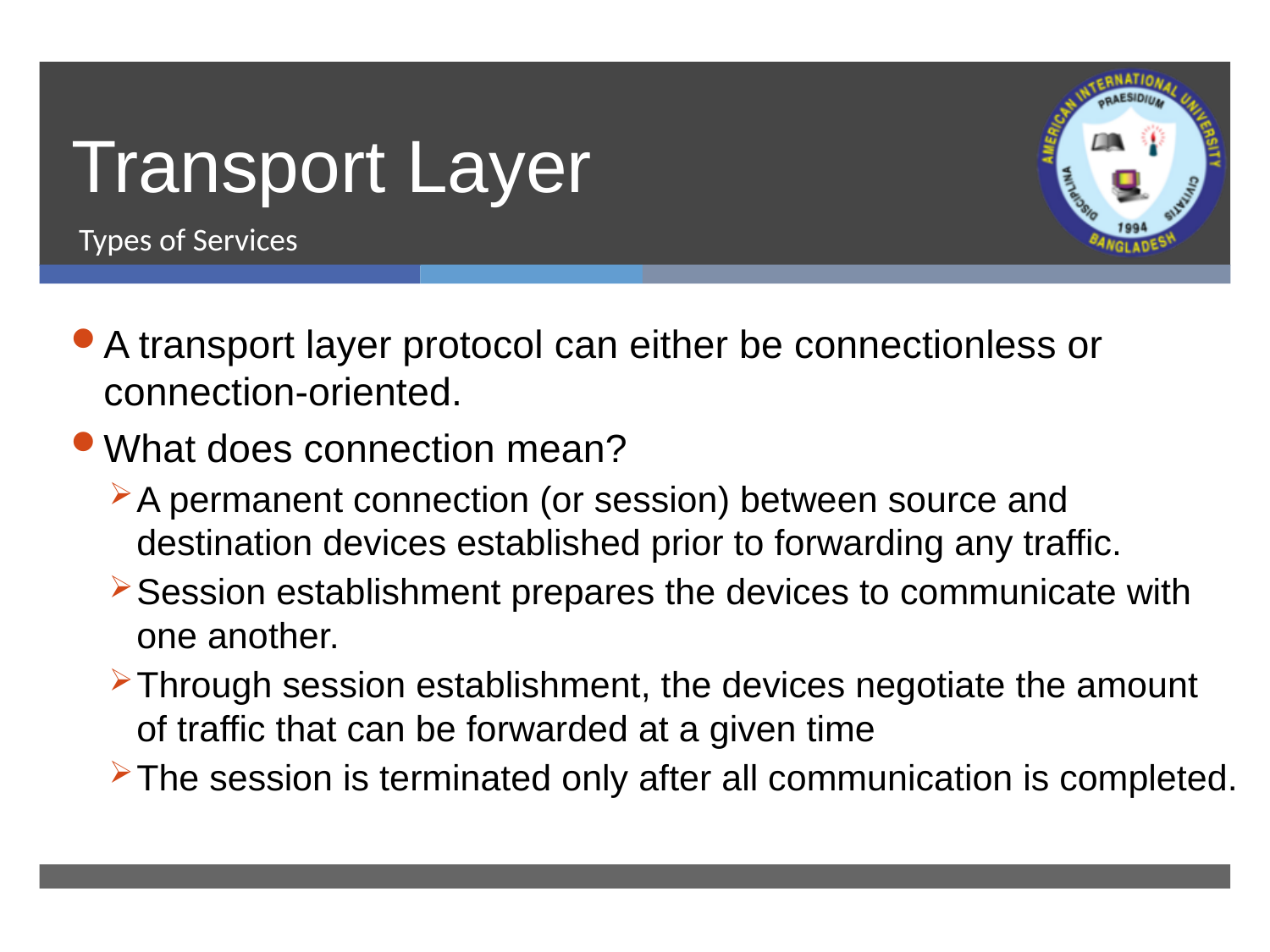

# Transport Layer
Types of Services
A transport layer protocol can either be connectionless or connection-oriented.
What does connection mean?
A permanent connection (or session) between source and destination devices established prior to forwarding any traffic.
Session establishment prepares the devices to communicate with one another.
Through session establishment, the devices negotiate the amount of traffic that can be forwarded at a given time
The session is terminated only after all communication is completed.